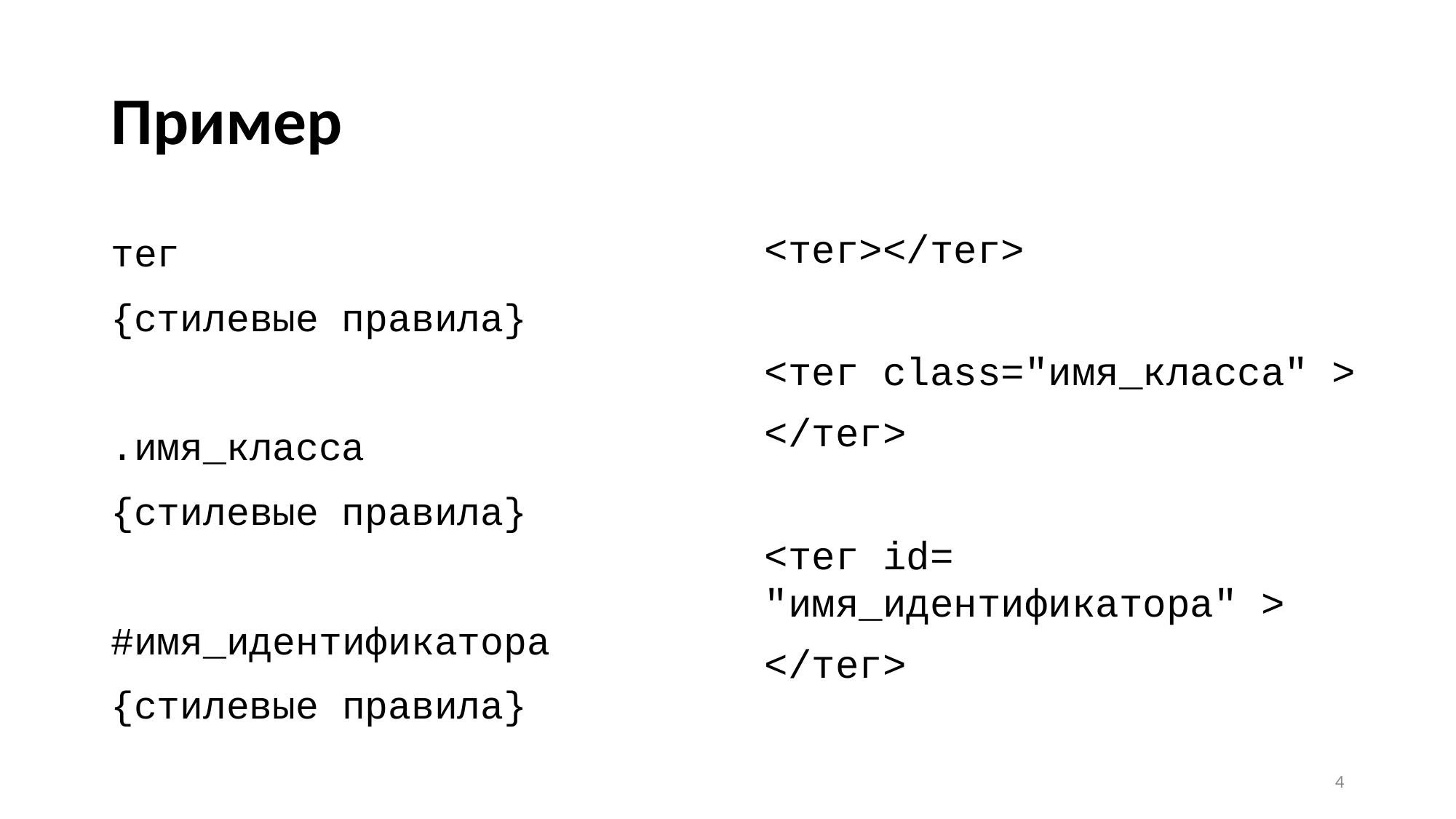

# Пример
тег
{стилевые правила}

.имя_класса
{стилевые правила}

#имя_идентификатора
{стилевые правила}

<тег></тег>

<тег class="имя_класса" >
</тег>

<тег id= "имя_идентификатора" >
</тег>

4